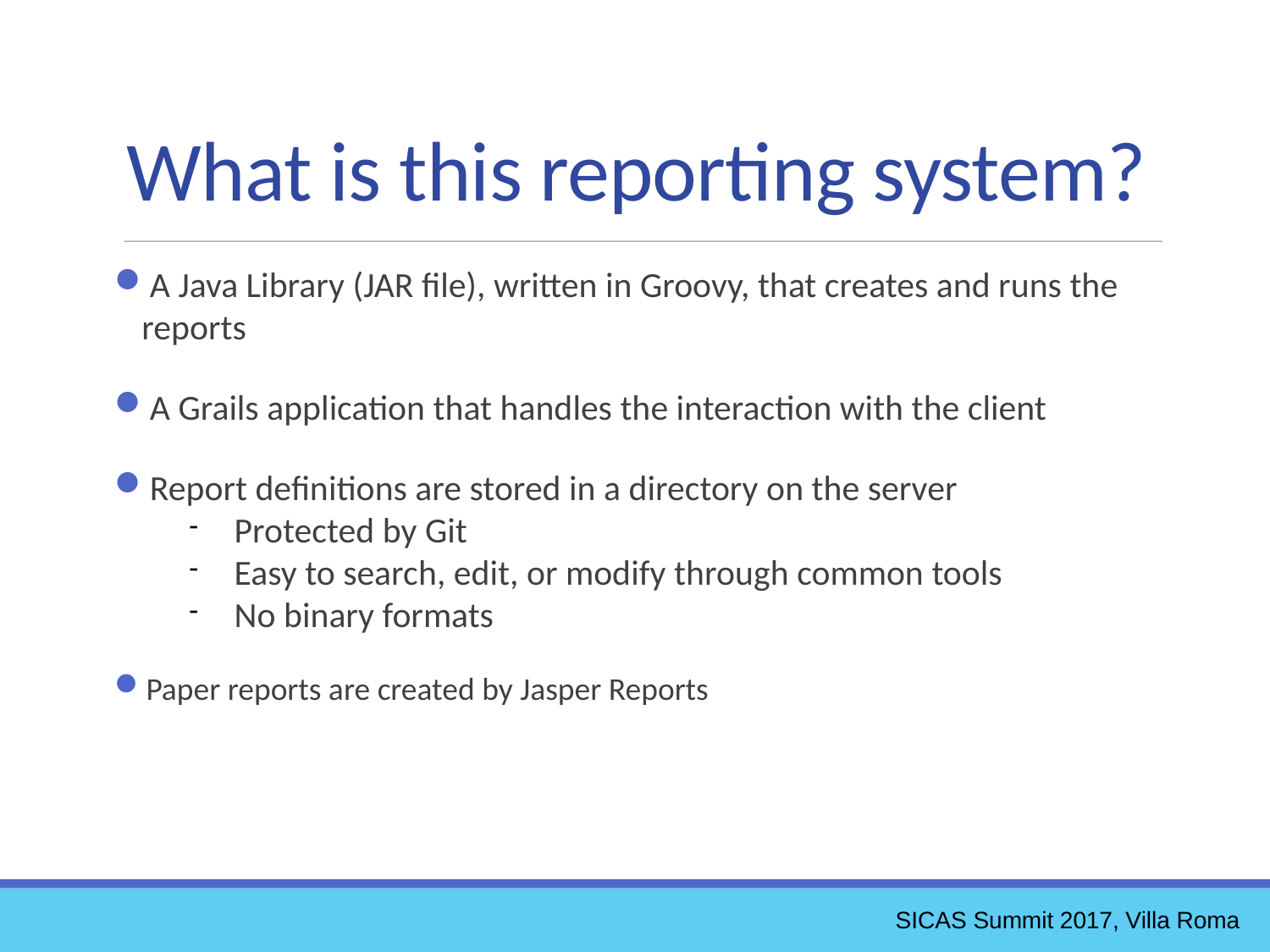

What is this reporting system?

A Java Library (JAR file), written in Groovy, that creates and runs the reports

A Grails application that handles the interaction with the client

Report definitions are stored in a directory on the server
Protected by Git
Easy to search, edit, or modify through common tools
No binary formats

Paper reports are created by Jasper Reports

SICAS Summit 2017, Villa Roma